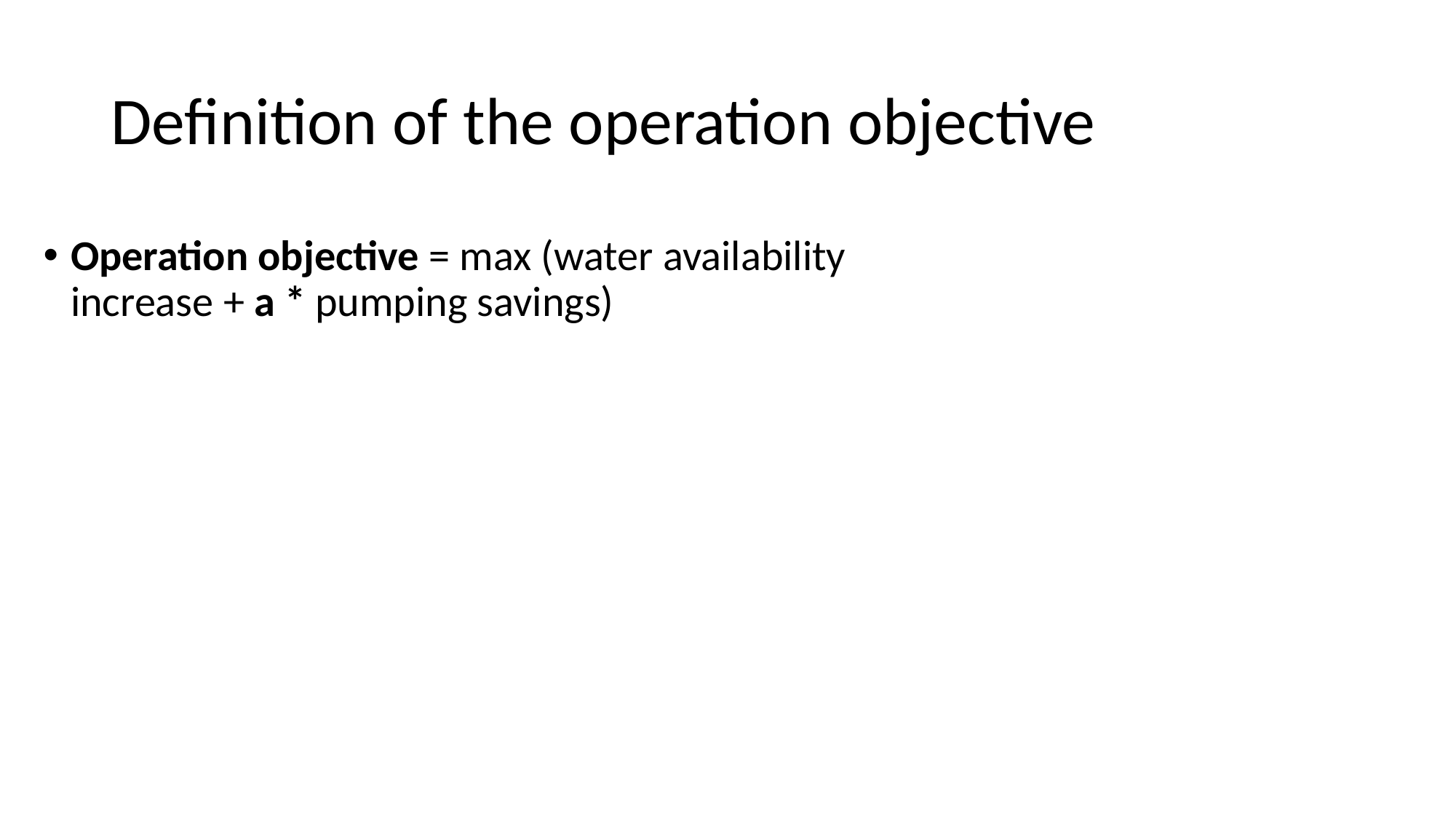

# Definition of the operation objective
Operation objective = max (water availability increase + a * pumping savings)